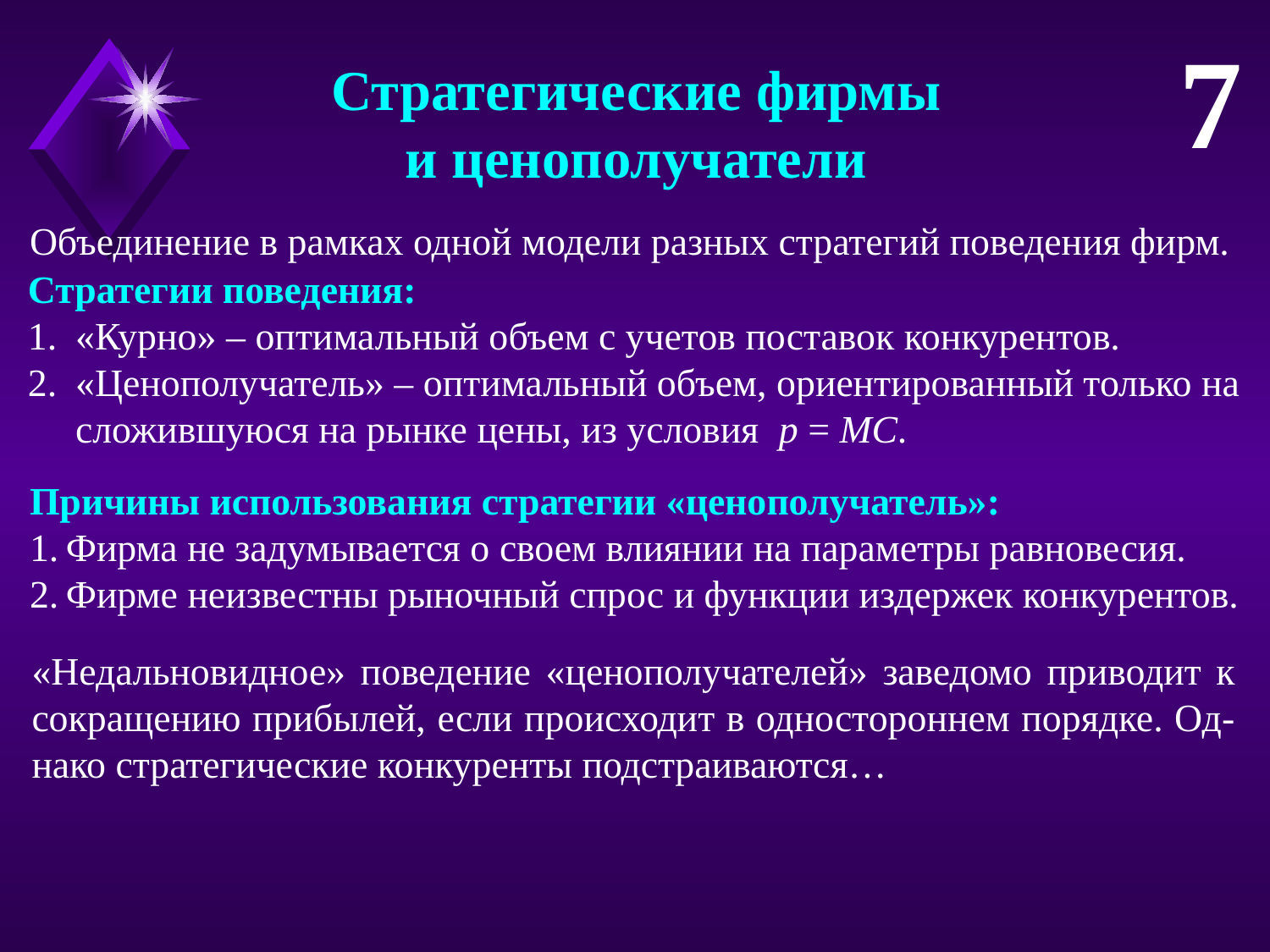

7
Стратегические фирмы
и ценополучатели
Объединение в рамках одной модели разных стратегий поведения фирм.
Стратегии поведения:
«Курно» – оптимальный объем с учетов поставок конкурентов.
«Ценополучатель» – оптимальный объем, ориентированный только на сложившуюся на рынке цены, из условия  p = MC.
Причины использования стратегии «ценополучатель»:
Фирма не задумывается о своем влиянии на параметры равновесия.
Фирме неизвестны рыночный спрос и функции издержек конкурентов.
«Недальновидное» поведение «ценополучателей» заведомо приводит к сокращению прибылей, если происходит в одностороннем порядке. Од-нако стратегические конкуренты подстраиваются…